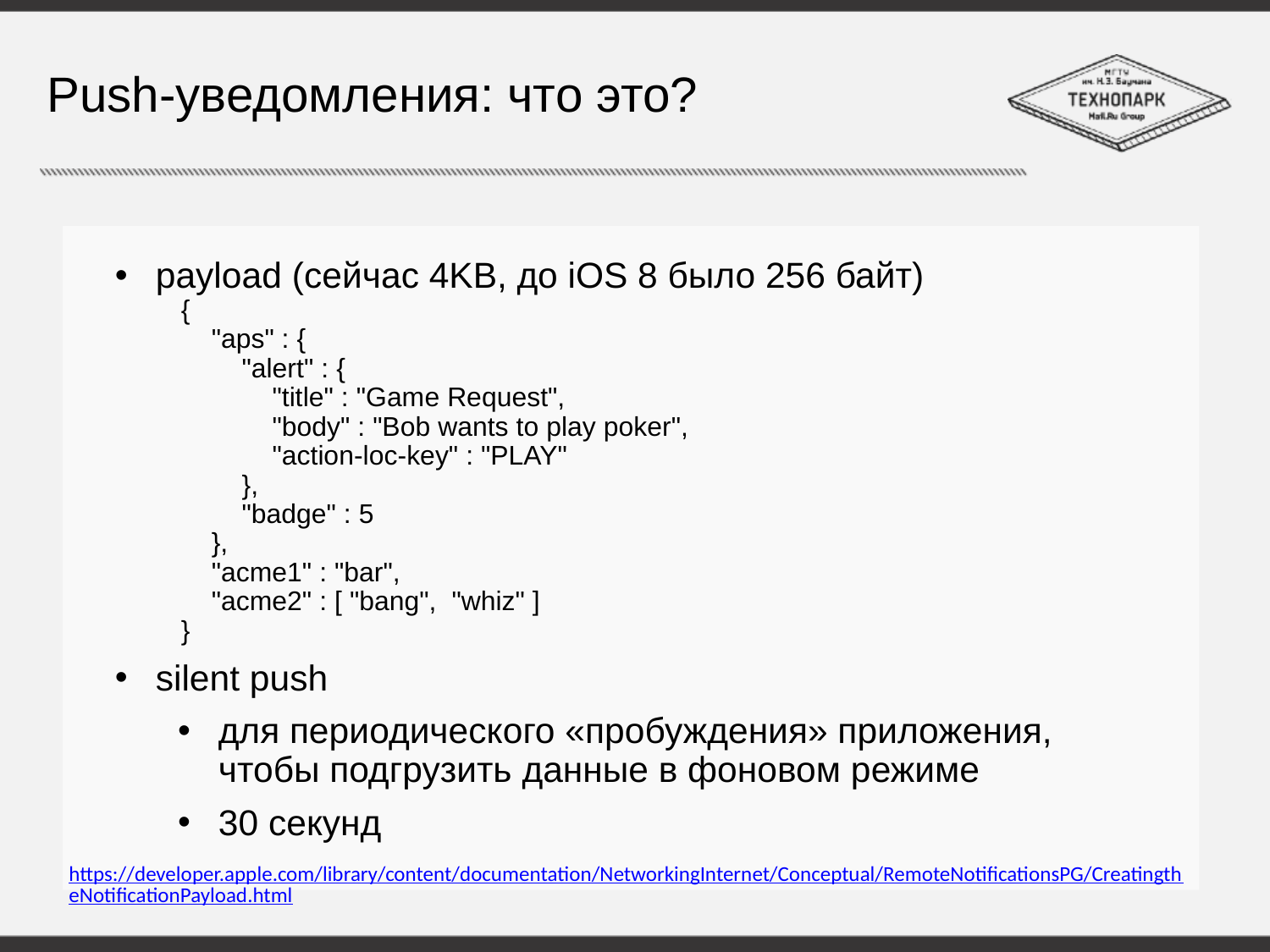

# Push-уведомления: что это?
payload (сейчас 4KB, до iOS 8 было 256 байт)
{
    "aps" : {
        "alert" : {
            "title" : "Game Request",
            "body" : "Bob wants to play poker",
            "action-loc-key" : "PLAY"
        },
        "badge" : 5
    },
    "acme1" : "bar",
    "acme2" : [ "bang",  "whiz" ]
}
silent push
для периодического «пробуждения» приложения, чтобы подгрузить данные в фоновом режиме
30 секунд
https://developer.apple.com/library/content/documentation/NetworkingInternet/Conceptual/RemoteNotificationsPG/CreatingtheNotificationPayload.html
11